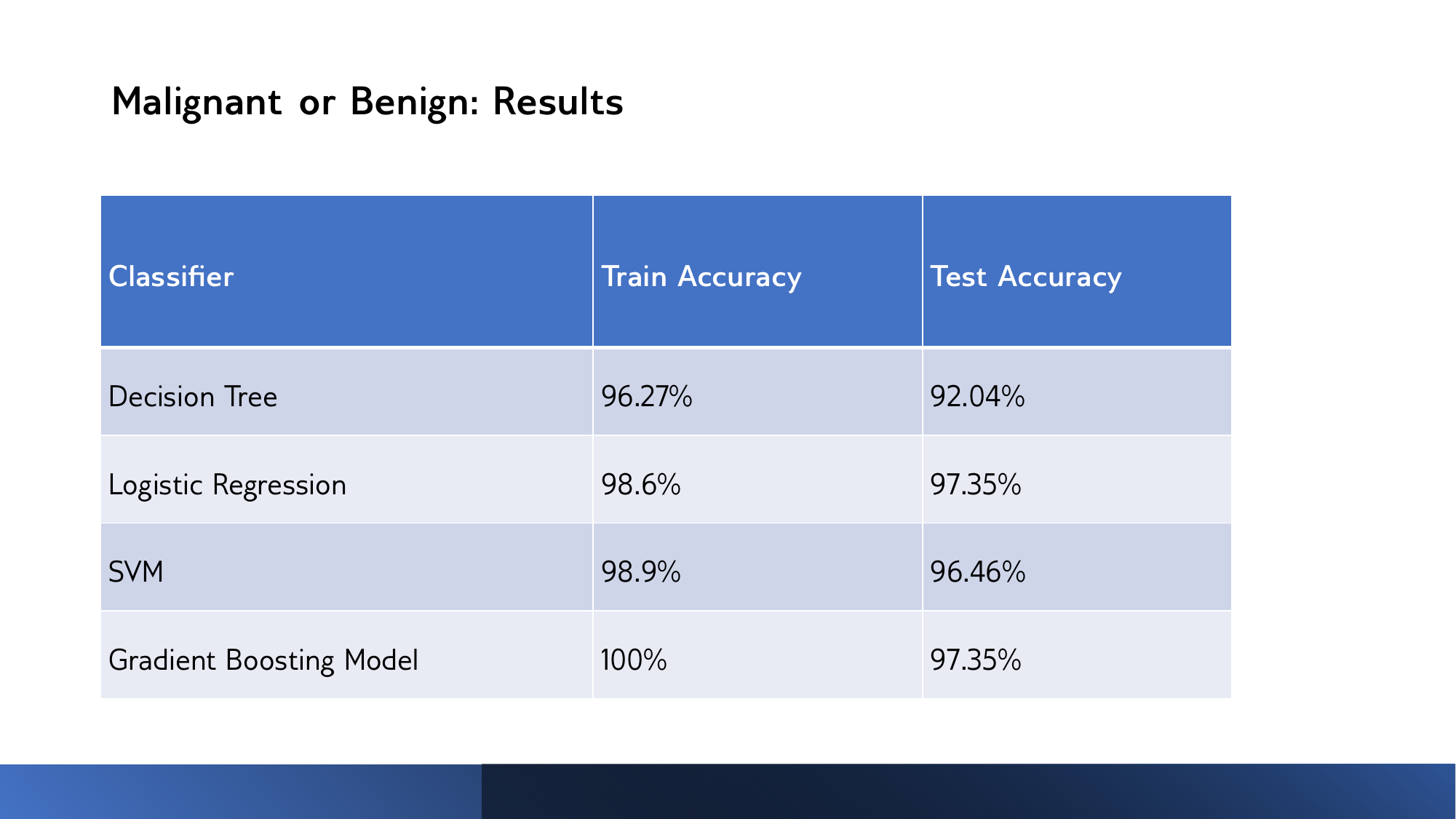

Malignant or Benign: Results
| Classifier | Train Accuracy | Test Accuracy |
| --- | --- | --- |
| Decision Tree | 96.27% | 92.04% |
| Logistic Regression | 98.6% | 97.35% |
| SVM | 98.9% | 96.46% |
| Gradient Boosting Model | 100% | 97.35% |